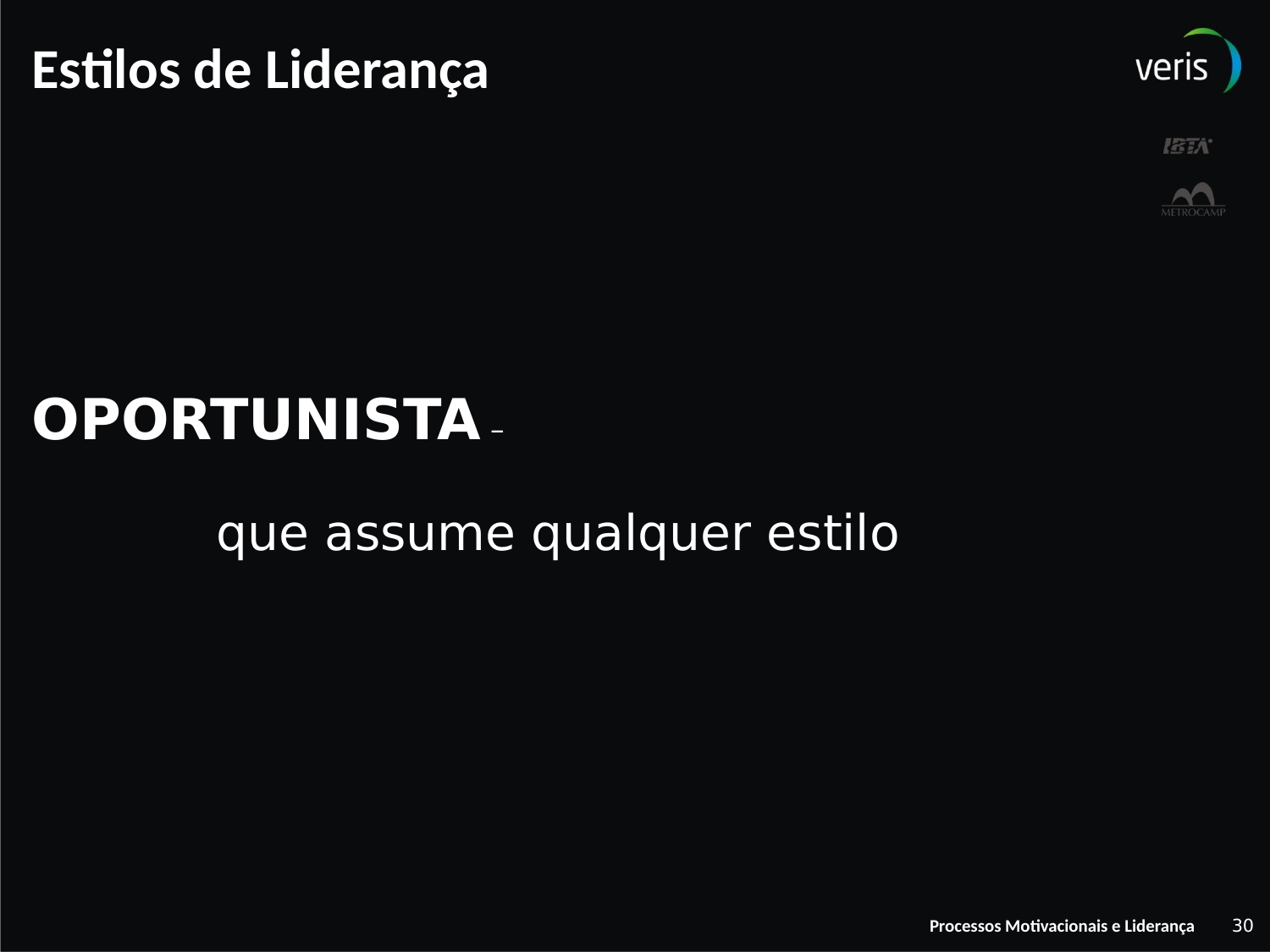

# Estilos de Liderança

OPORTUNISTA –

que assume qualquer estilo
30
Processos Motivacionais e Liderança